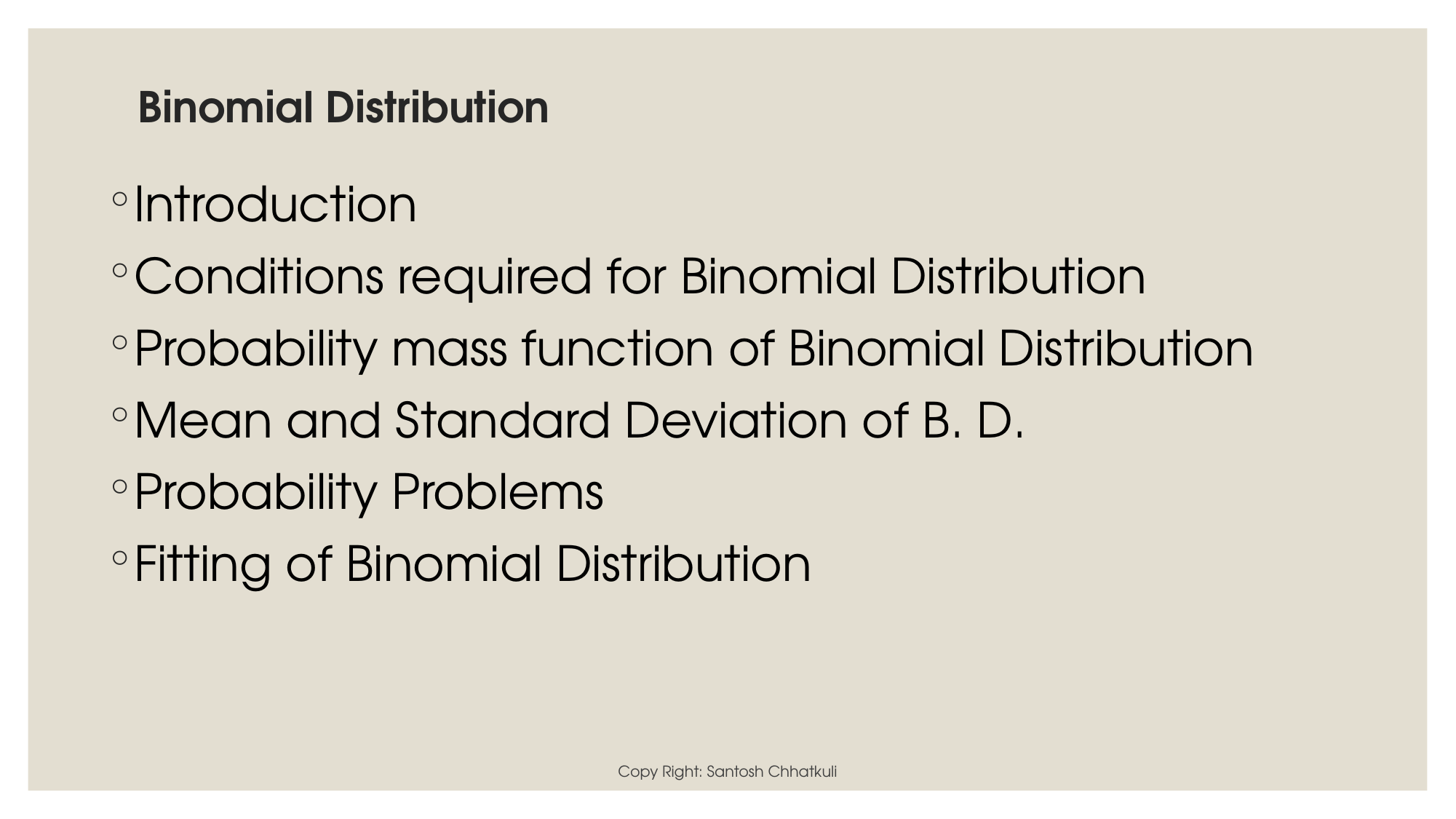

# Binomial Distribution
Introduction
Conditions required for Binomial Distribution
Probability mass function of Binomial Distribution
Mean and Standard Deviation of B. D.
Probability Problems
Fitting of Binomial Distribution

Copy Right: Santosh Chhatkuli